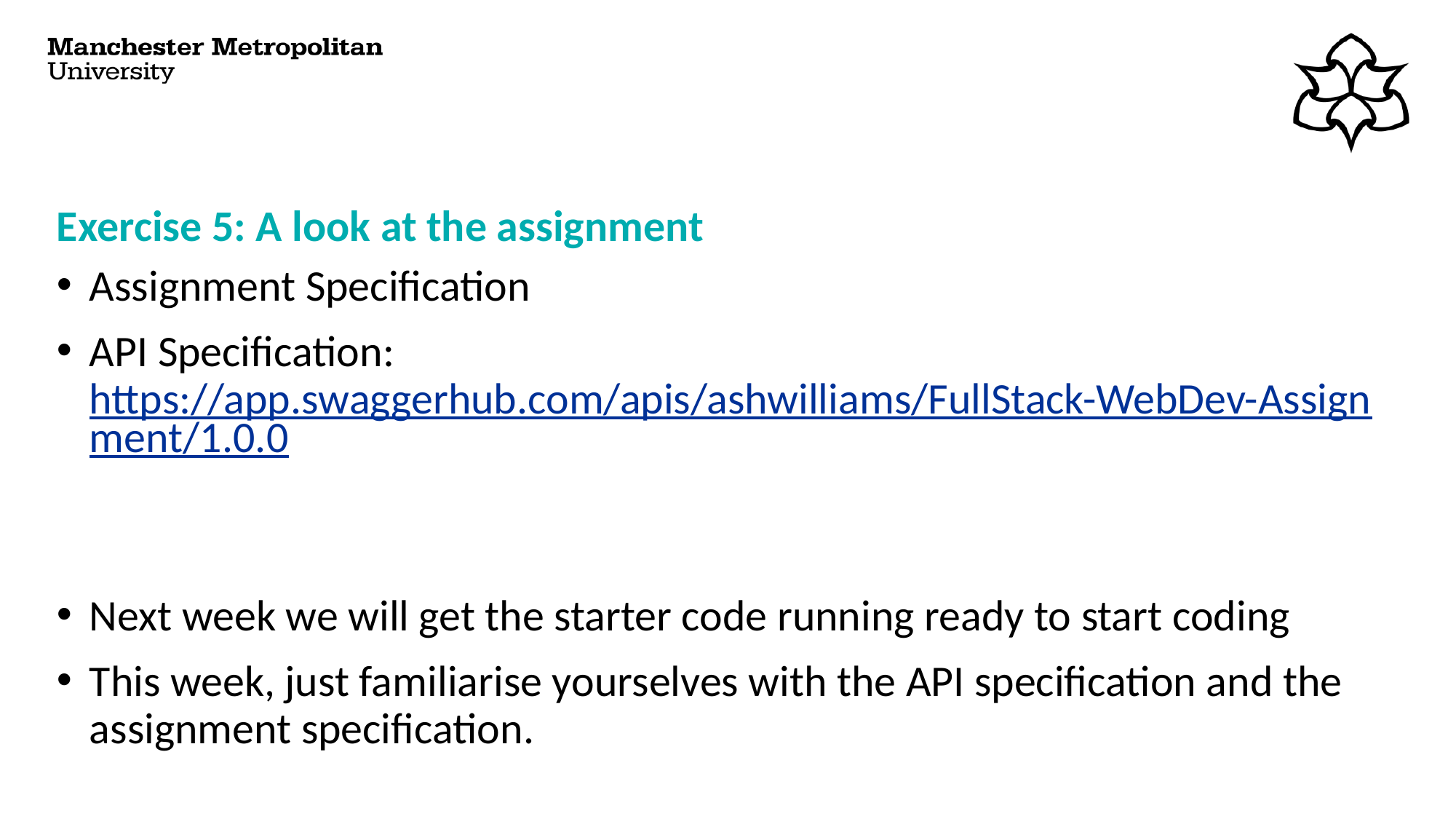

# Exercise 5: A look at the assignment
Assignment Specification
API Specification: https://app.swaggerhub.com/apis/ashwilliams/FullStack-WebDev-Assignment/1.0.0

Next week we will get the starter code running ready to start coding
This week, just familiarise yourselves with the API specification and the assignment specification.